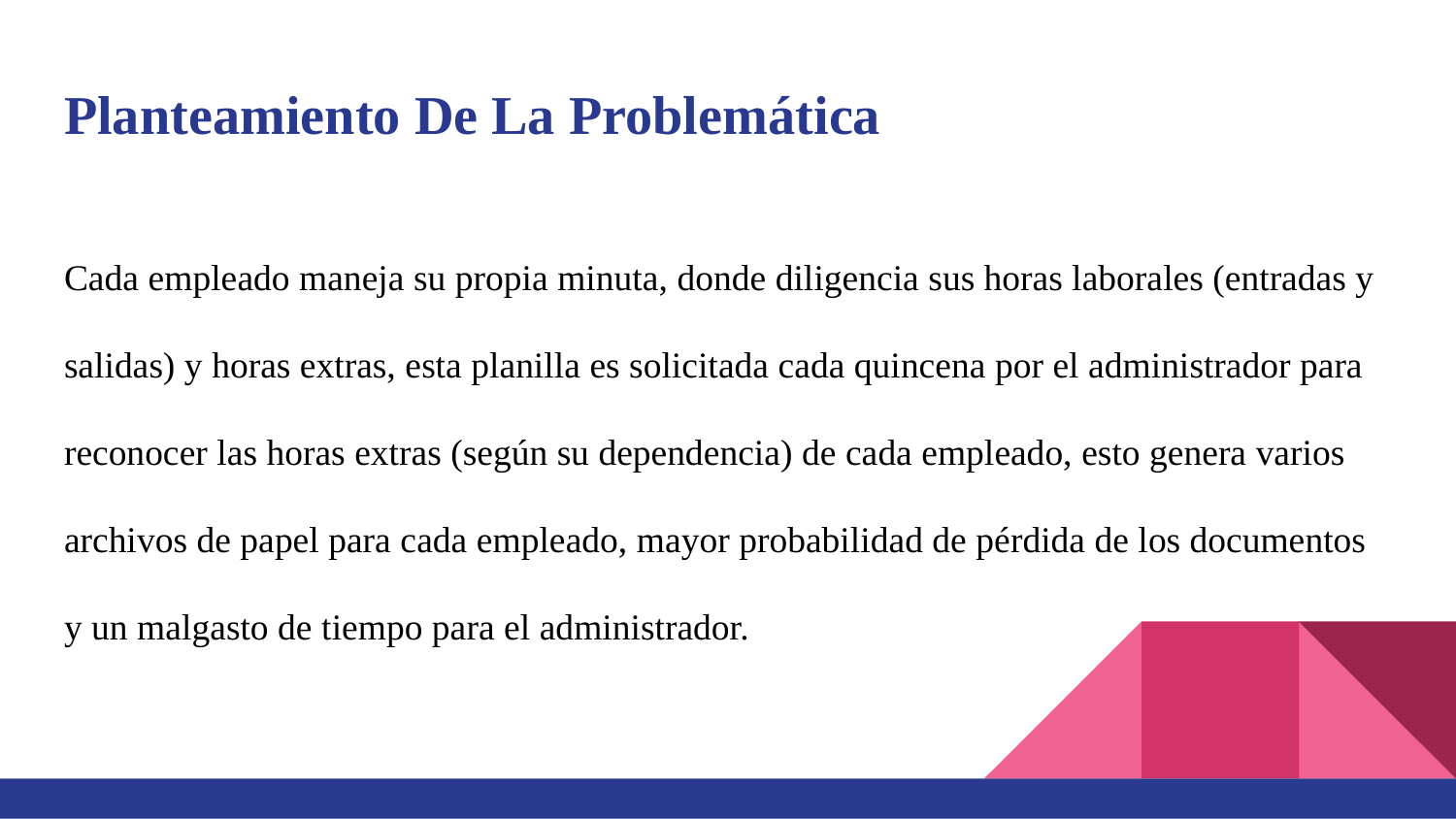

# Planteamiento De La Problemática

Cada empleado maneja su propia minuta, donde diligencia sus horas laborales (entradas y salidas) y horas extras, esta planilla es solicitada cada quincena por el administrador para reconocer las horas extras (según su dependencia) de cada empleado, esto genera varios archivos de papel para cada empleado, mayor probabilidad de pérdida de los documentos y un malgasto de tiempo para el administrador.